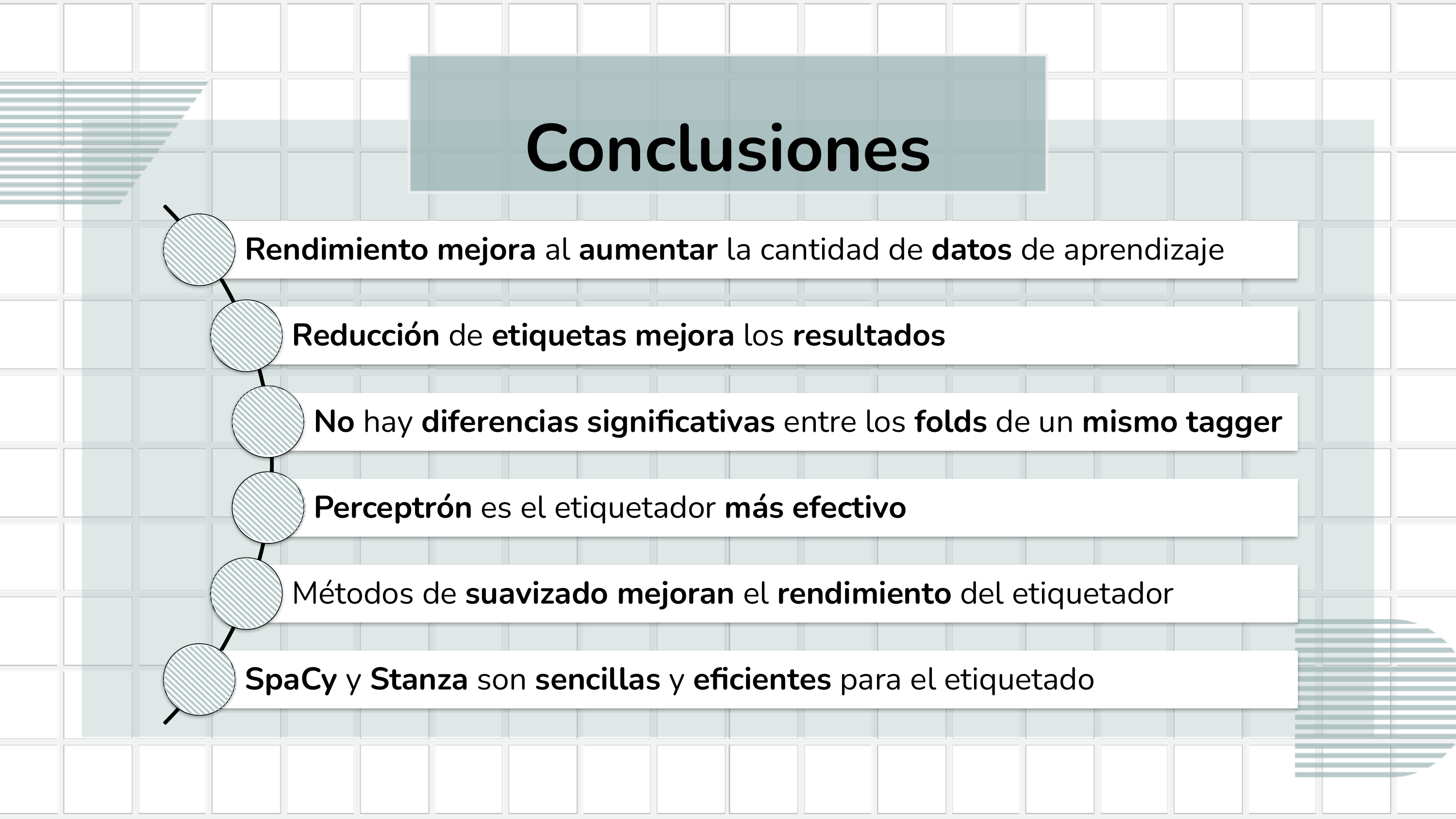

Conclusiones

Rendimiento mejora al aumentar la cantidad de datos de aprendizaje
Reducción de etiquetas mejora los resultados
No hay diferencias significativas entre los folds de un mismo tagger
Perceptrón es el etiquetador más efectivo
Métodos de suavizado mejoran el rendimiento del etiquetador
SpaCy y Stanza son sencillas y eficientes para el etiquetado